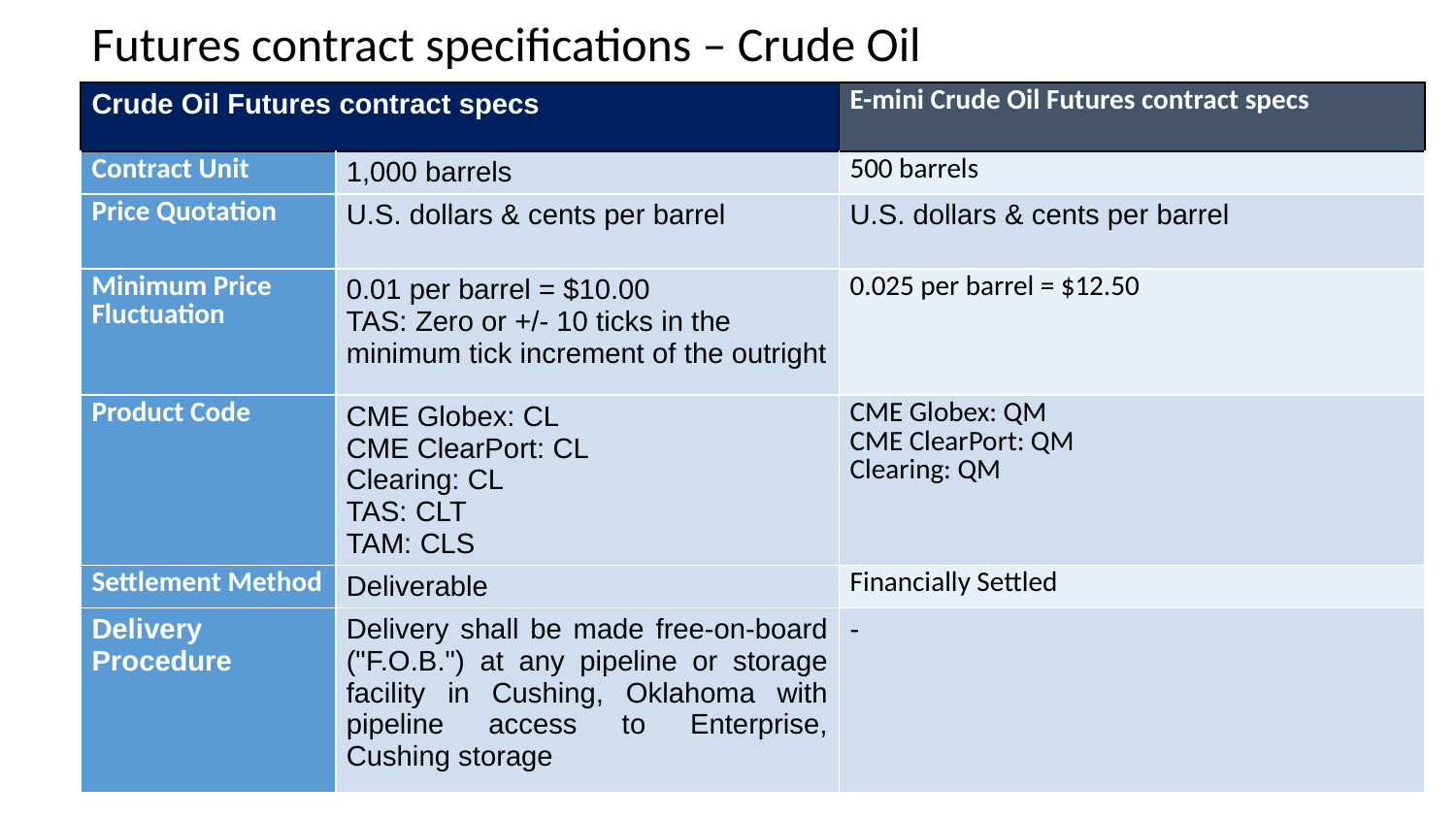

# Futures contract specifications – Crude Oil
| Crude Oil Futures contract specs |  | E-mini Crude Oil Futures contract specs |
| --- | --- | --- |
| Contract Unit | 1,000 barrels | 500 barrels |
| Price Quotation | U.S. dollars & cents per barrel | U.S. dollars & cents per barrel |
| Minimum Price Fluctuation | 0.01 per barrel = $10.00 TAS: Zero or +/- 10 ticks in the minimum tick increment of the outright | 0.025 per barrel = $12.50 |
| Product Code | CME Globex: CL CME ClearPort: CL Clearing: CL TAS: CLT TAM: CLS | CME Globex: QM CME ClearPort: QM Clearing: QM |
| Settlement Method | Deliverable | Financially Settled |
| Delivery Procedure | Delivery shall be made free-on-board ("F.O.B.") at any pipeline or storage facility in Cushing, Oklahoma with pipeline access to Enterprise, Cushing storage | - |